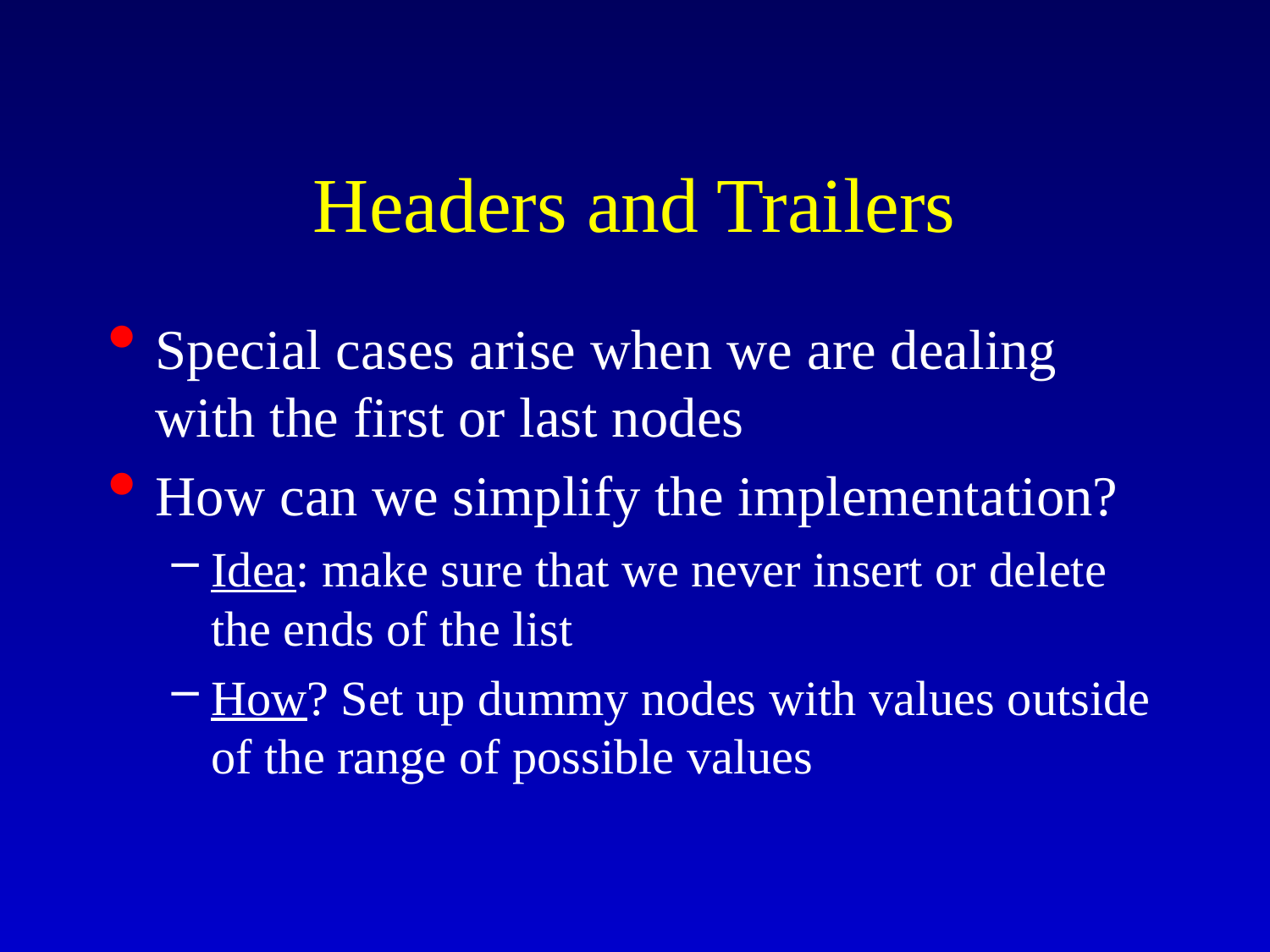

# Headers and Trailers
Special cases arise when we are dealing with the first or last nodes
How can we simplify the implementation?
Idea: make sure that we never insert or delete the ends of the list
How? Set up dummy nodes with values outside of the range of possible values